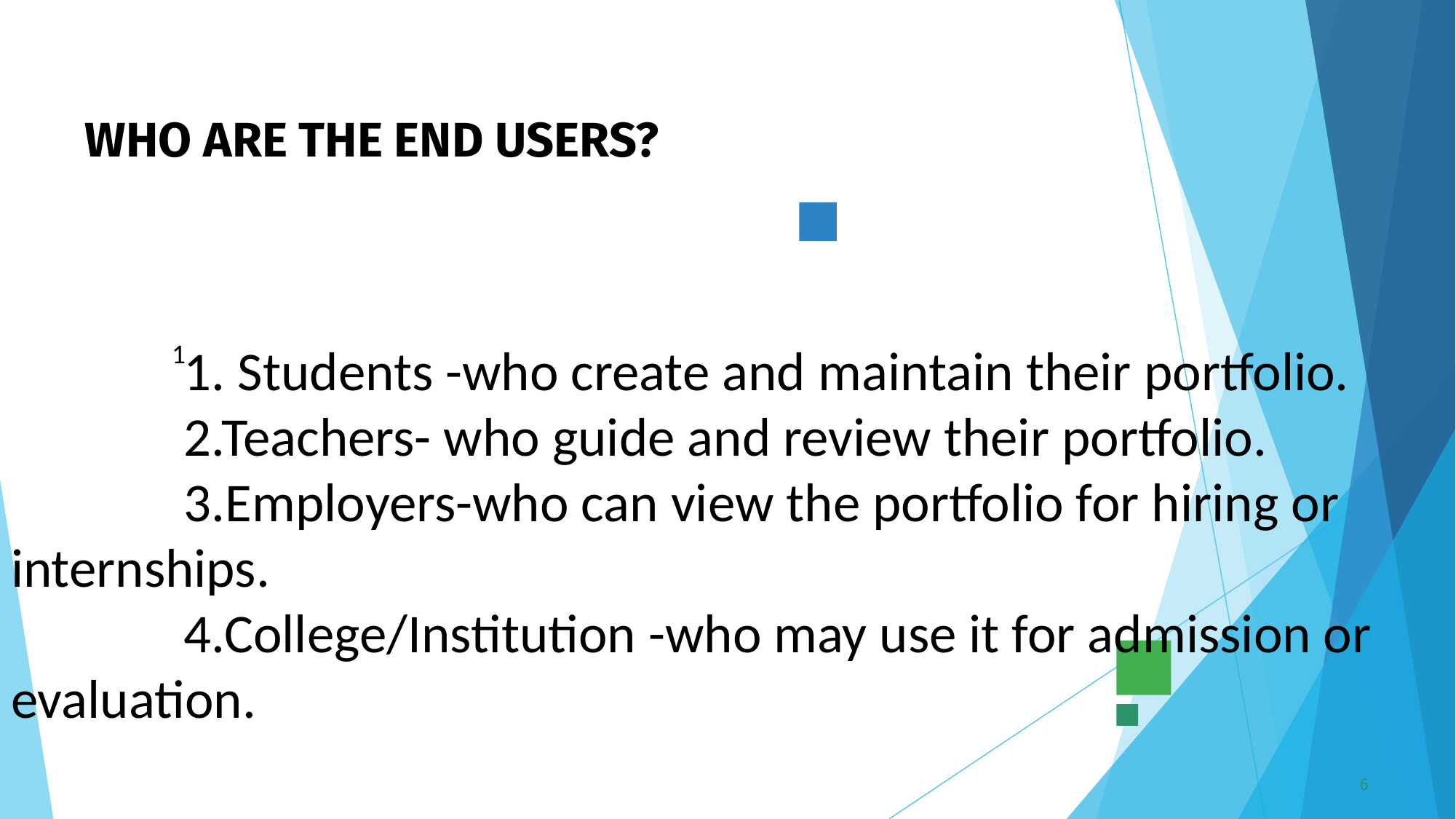

# WHO ARE THE END USERS?

                          1

              1. Students -who create and maintain their portfolio.
              2.Teachers- who guide and review their portfolio.
              3.Employers-who can view the portfolio for hiring or internships.
              4.College/Institution -who may use it for admission or evaluation.

6